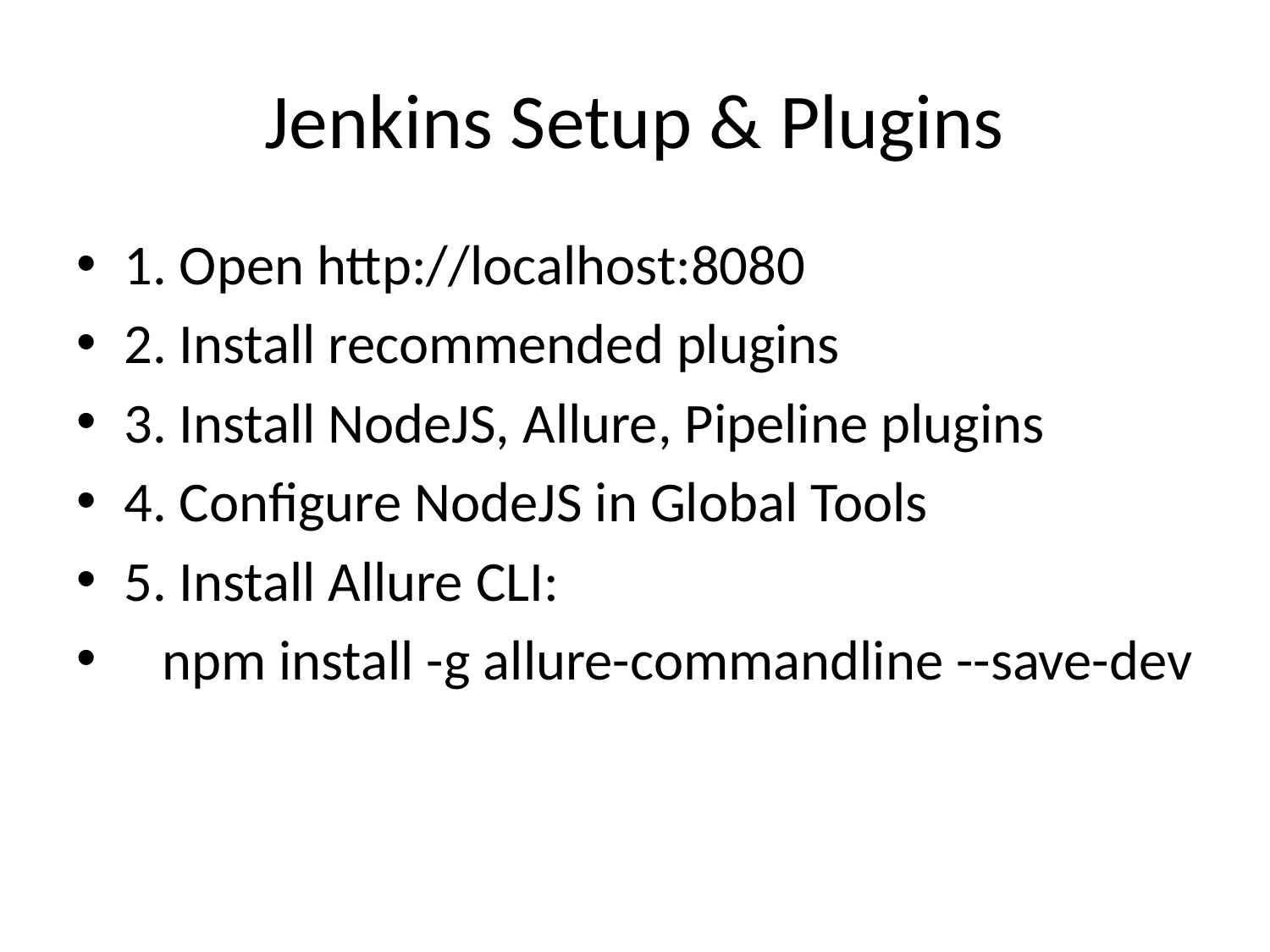

# Jenkins Setup & Plugins
1. Open http://localhost:8080
2. Install recommended plugins
3. Install NodeJS, Allure, Pipeline plugins
4. Configure NodeJS in Global Tools
5. Install Allure CLI:
   npm install -g allure-commandline --save-dev